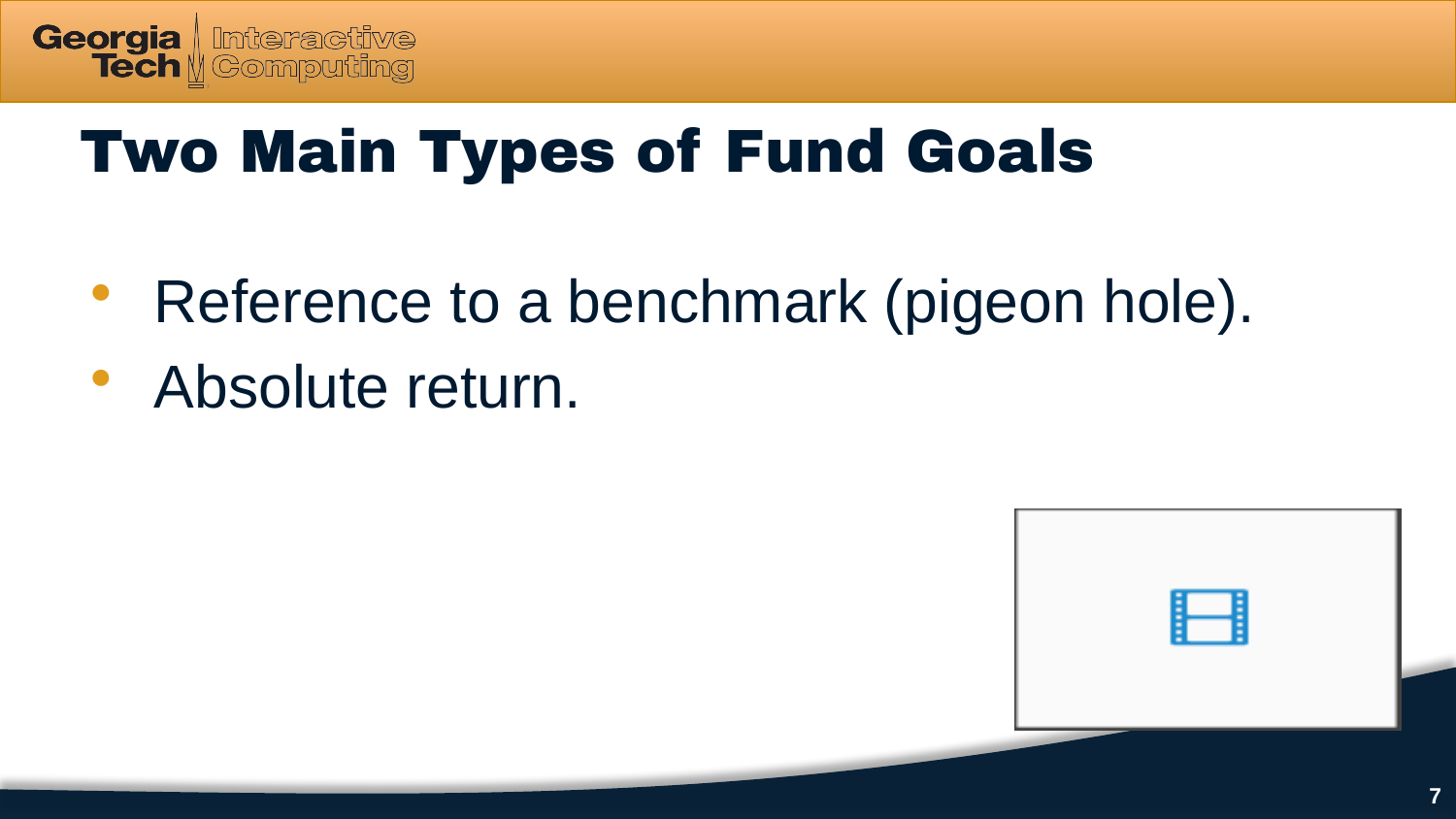

# Two Main Types of Fund Goals
Reference to a benchmark (pigeon hole).
Absolute return.

7